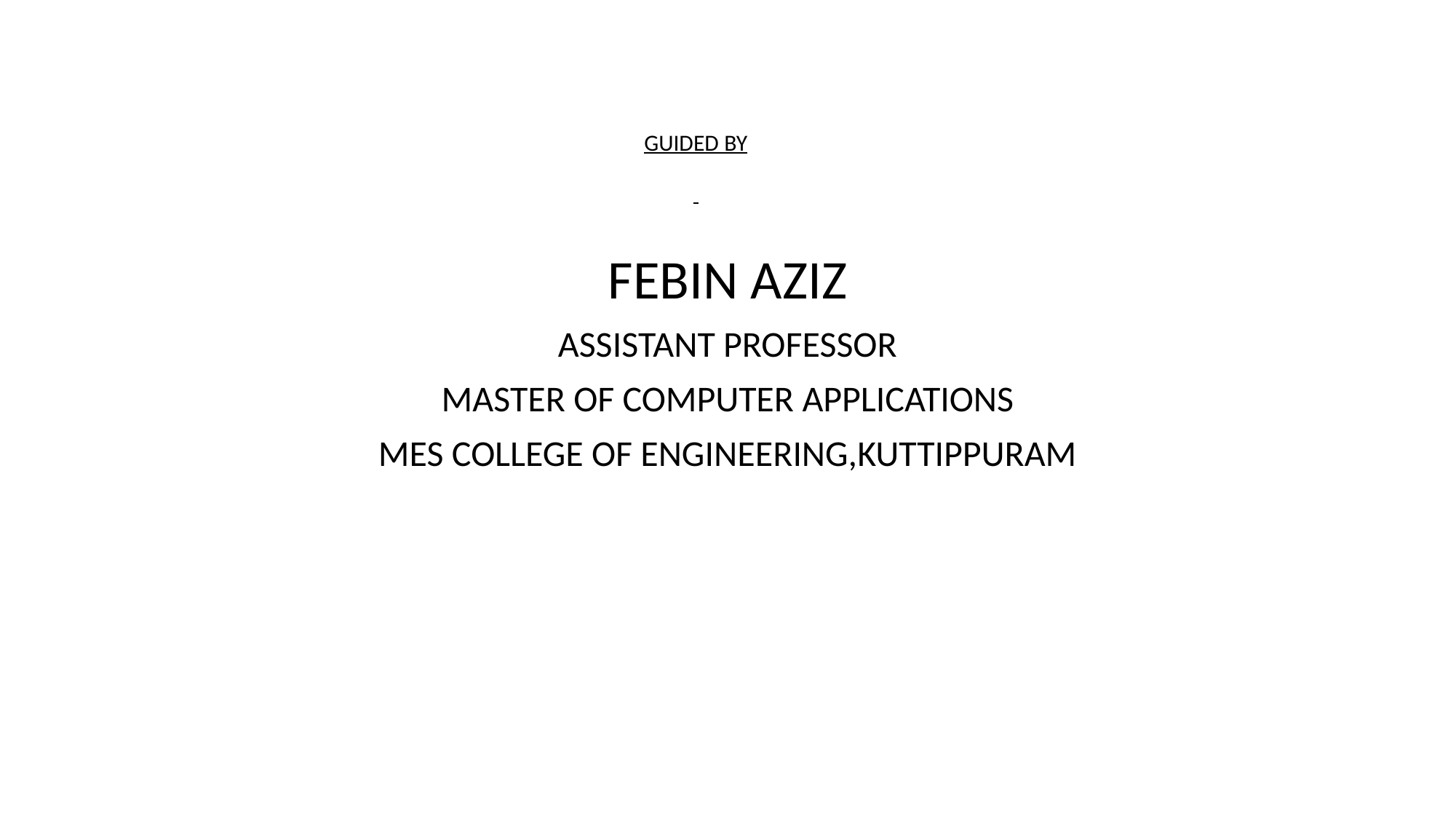

# GUIDED BY
FEBIN AZIZ
ASSISTANT PROFESSOR
MASTER OF COMPUTER APPLICATIONS
MES COLLEGE OF ENGINEERING,KUTTIPPURAM